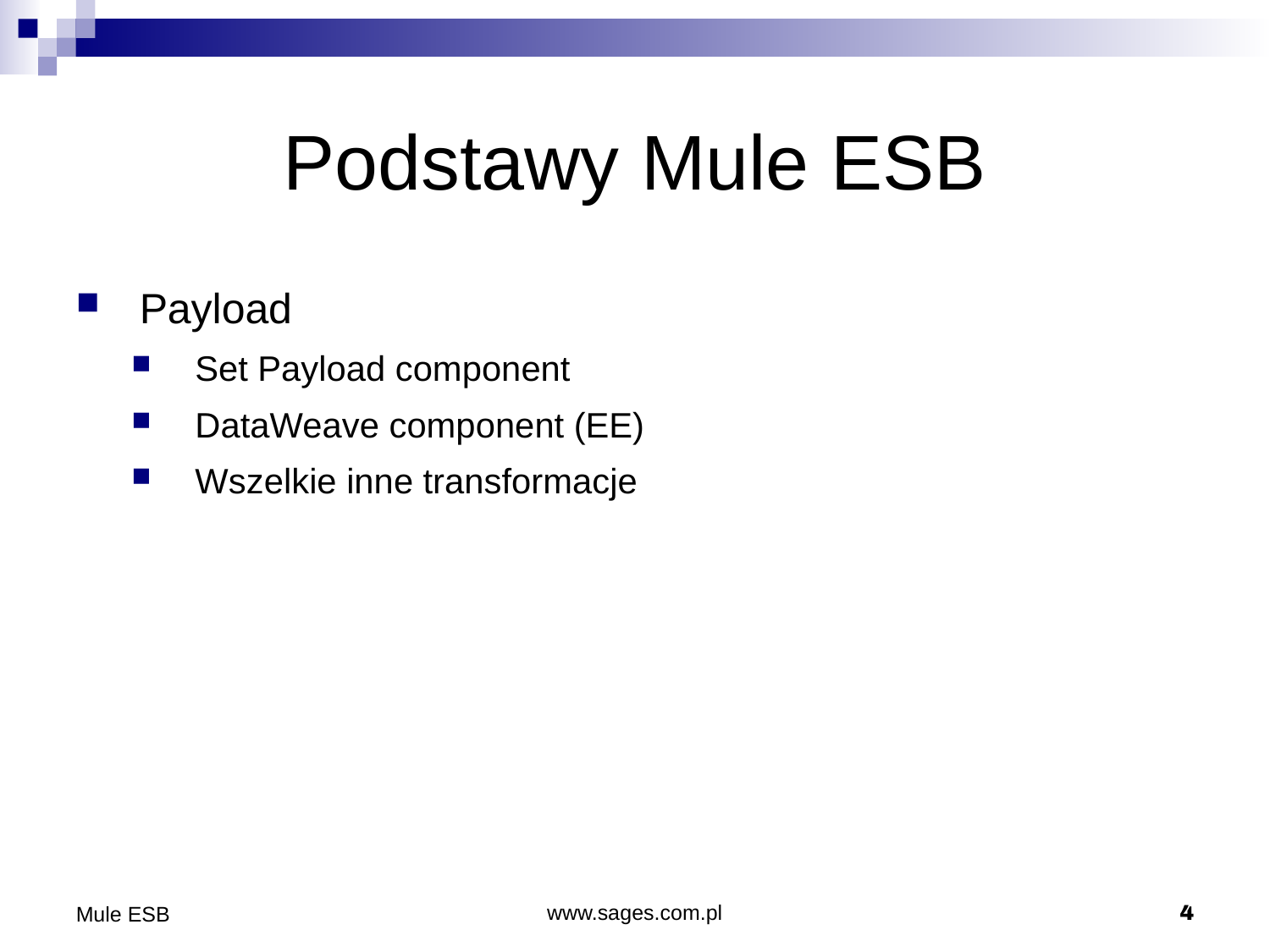

Podstawy Mule ESB
Payload
Set Payload component
DataWeave component (EE)
Wszelkie inne transformacje

Mule ESB
www.sages.com.pl
4